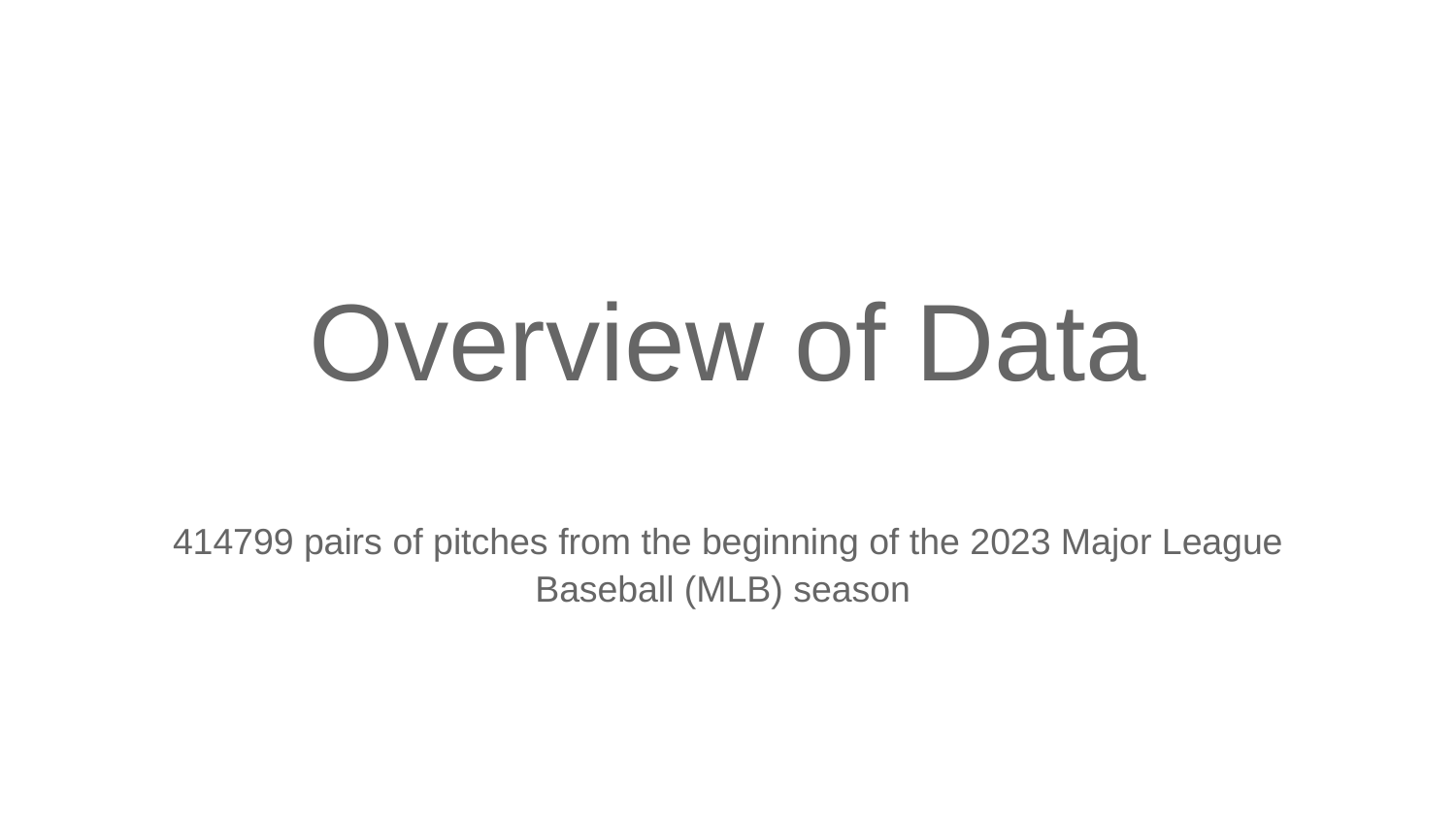

# Overview of Data
414799 pairs of pitches from the beginning of the 2023 Major League Baseball (MLB) season